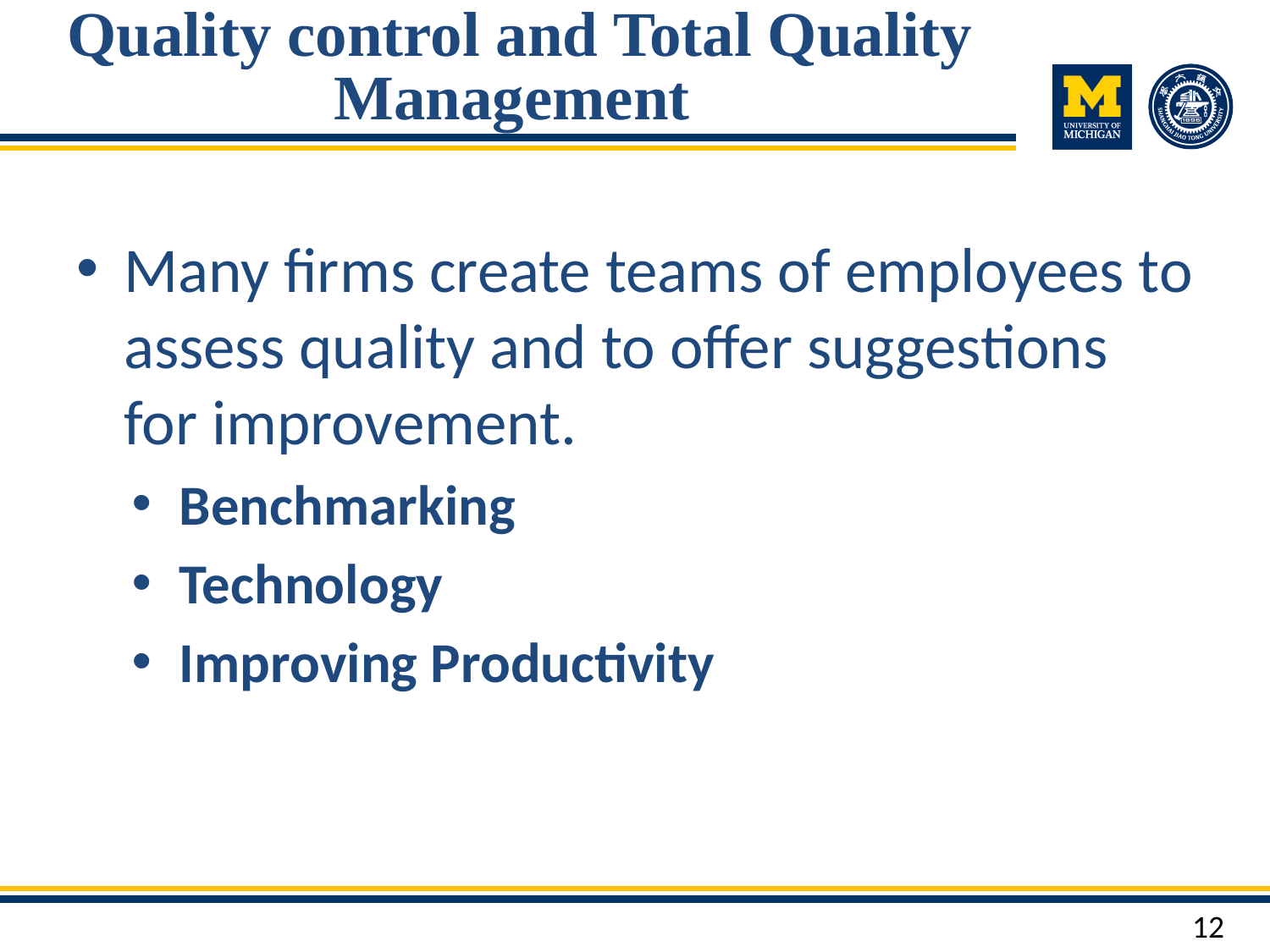

# Quality control and Total Quality Management
Many firms create teams of employees to assess quality and to offer suggestions for improvement.
Benchmarking
Technology
Improving Productivity